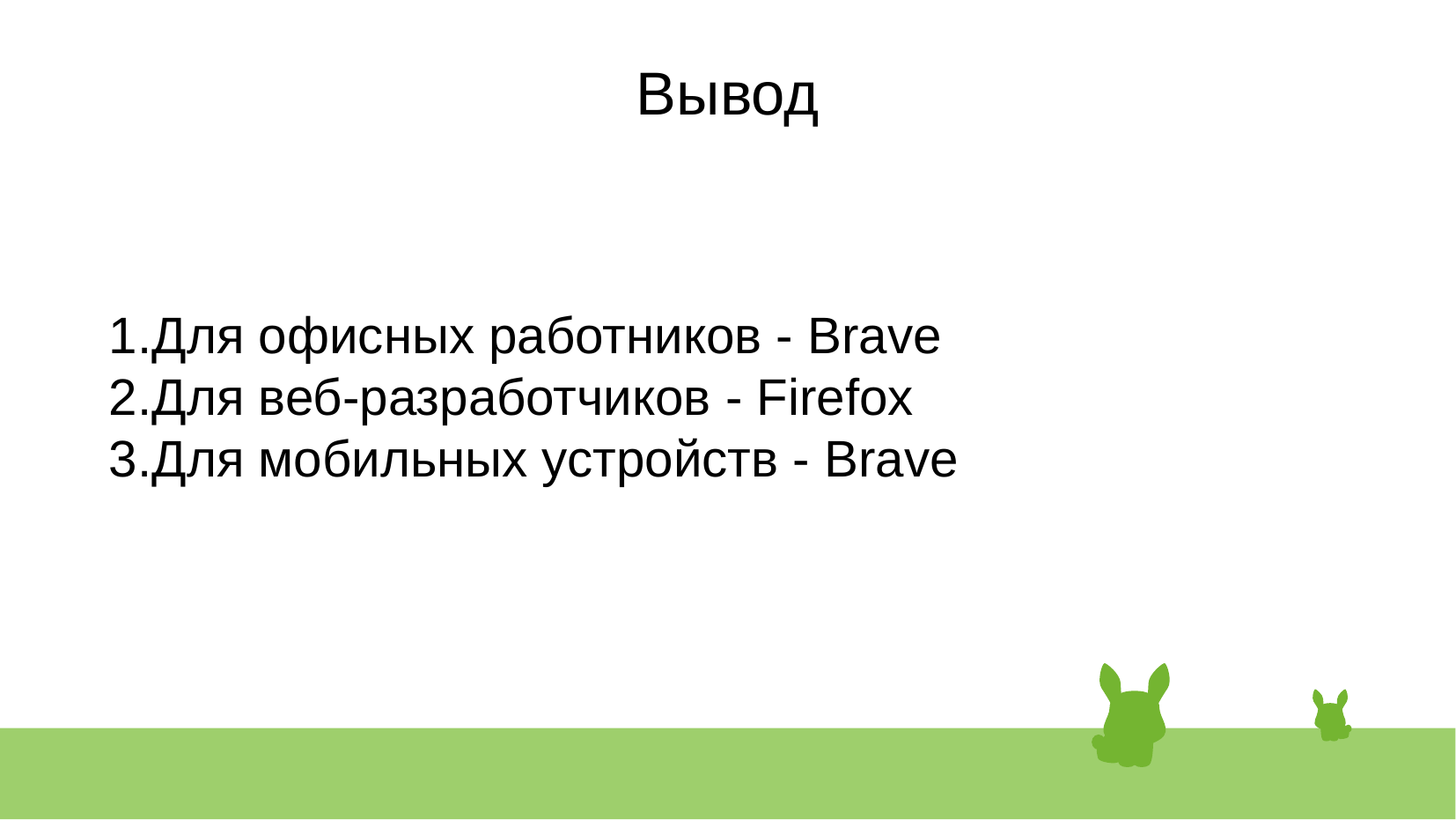

# Вывод
Для офисных работников - Brave
Для веб-разработчиков - Firefox
Для мобильных устройств - Brave